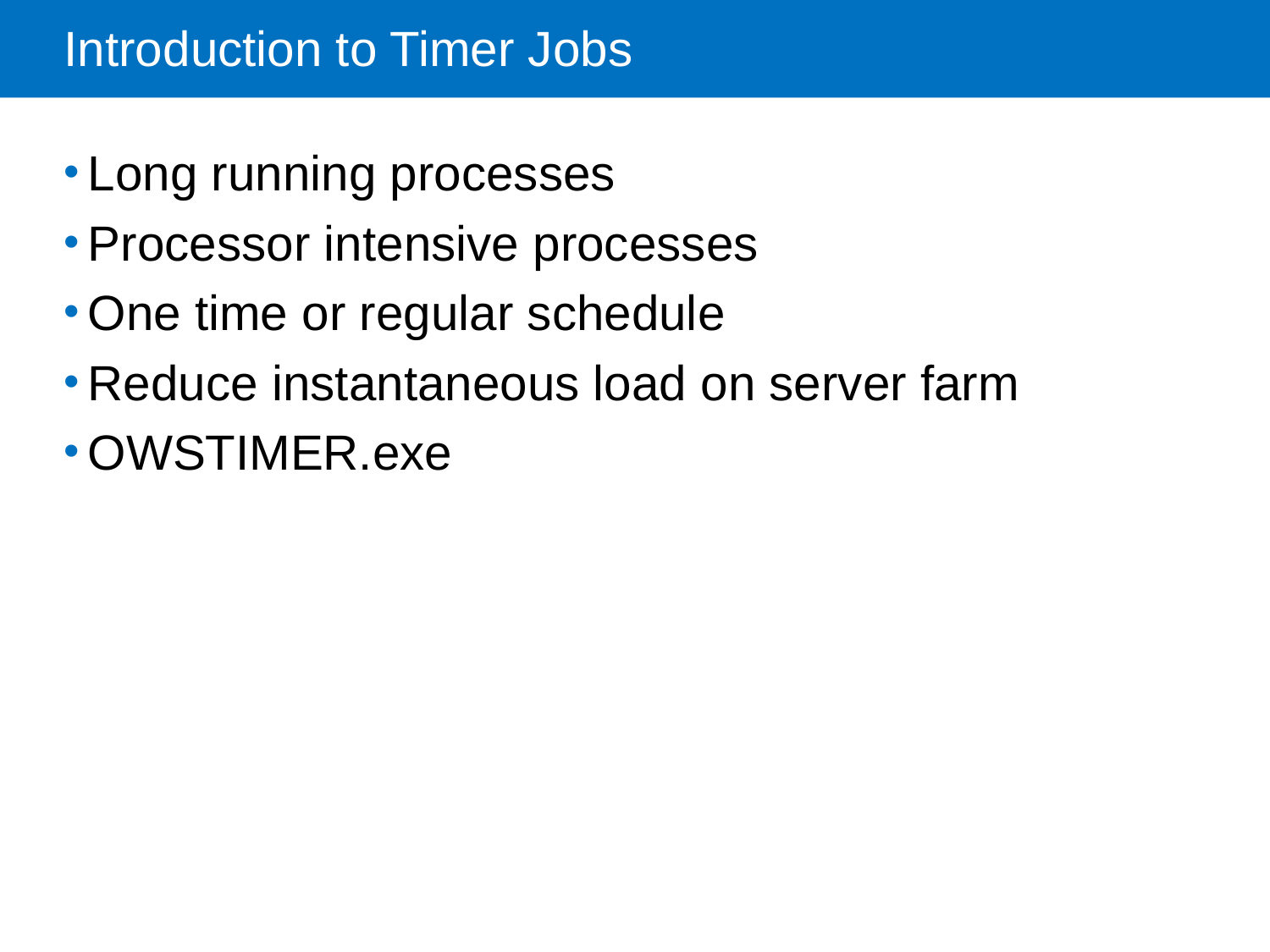

# Introduction to Timer Jobs
Long running processes
Processor intensive processes
One time or regular schedule
Reduce instantaneous load on server farm
OWSTIMER.exe